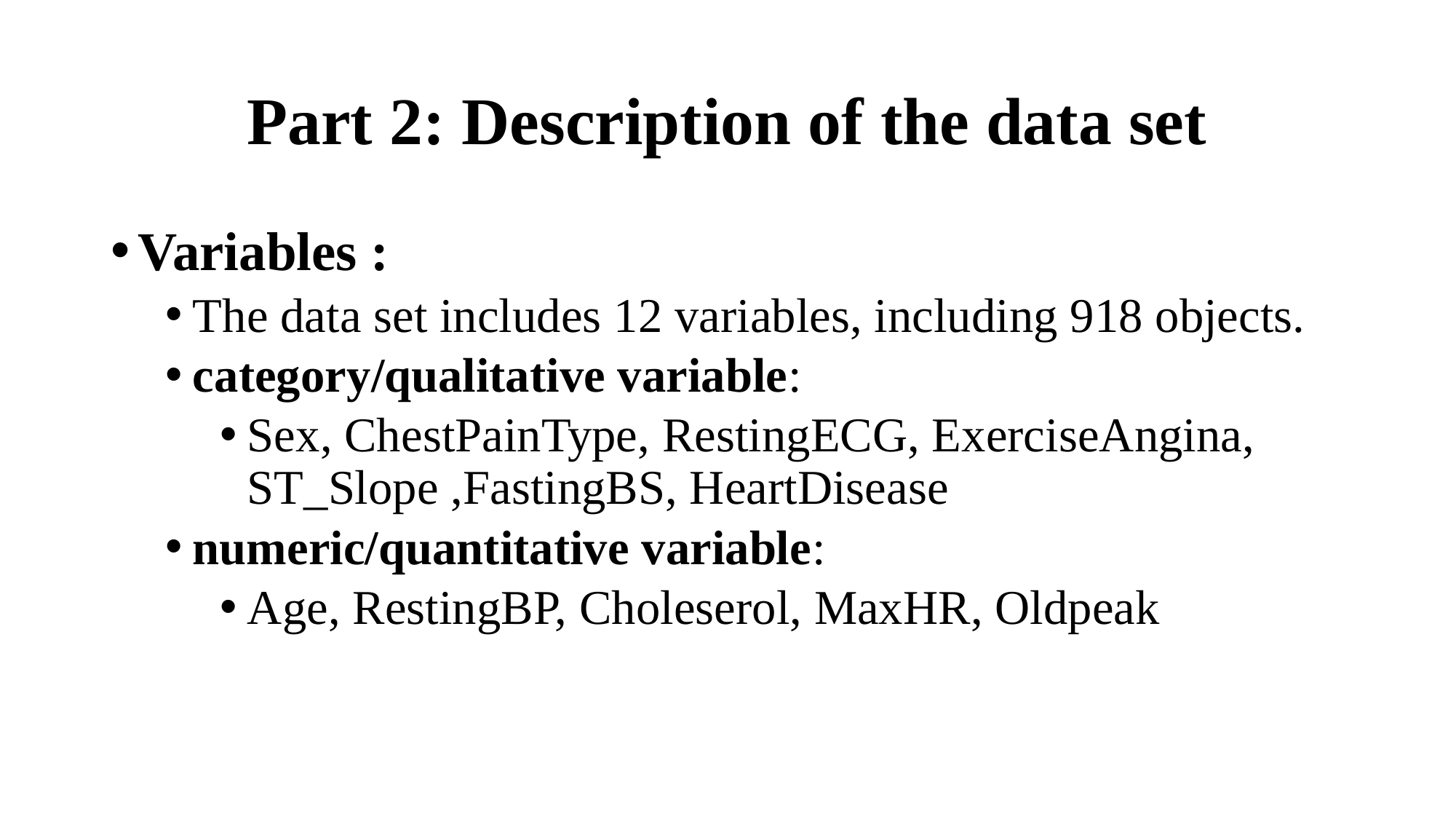

# Part 2: Description of the data set
Variables :
The data set includes 12 variables, including 918 objects.
category/qualitative variable:
Sex, ChestPainType, RestingECG, ExerciseAngina, ST_Slope ,FastingBS, HeartDisease
numeric/quantitative variable:
Age, RestingBP, Choleserol, MaxHR, Oldpeak